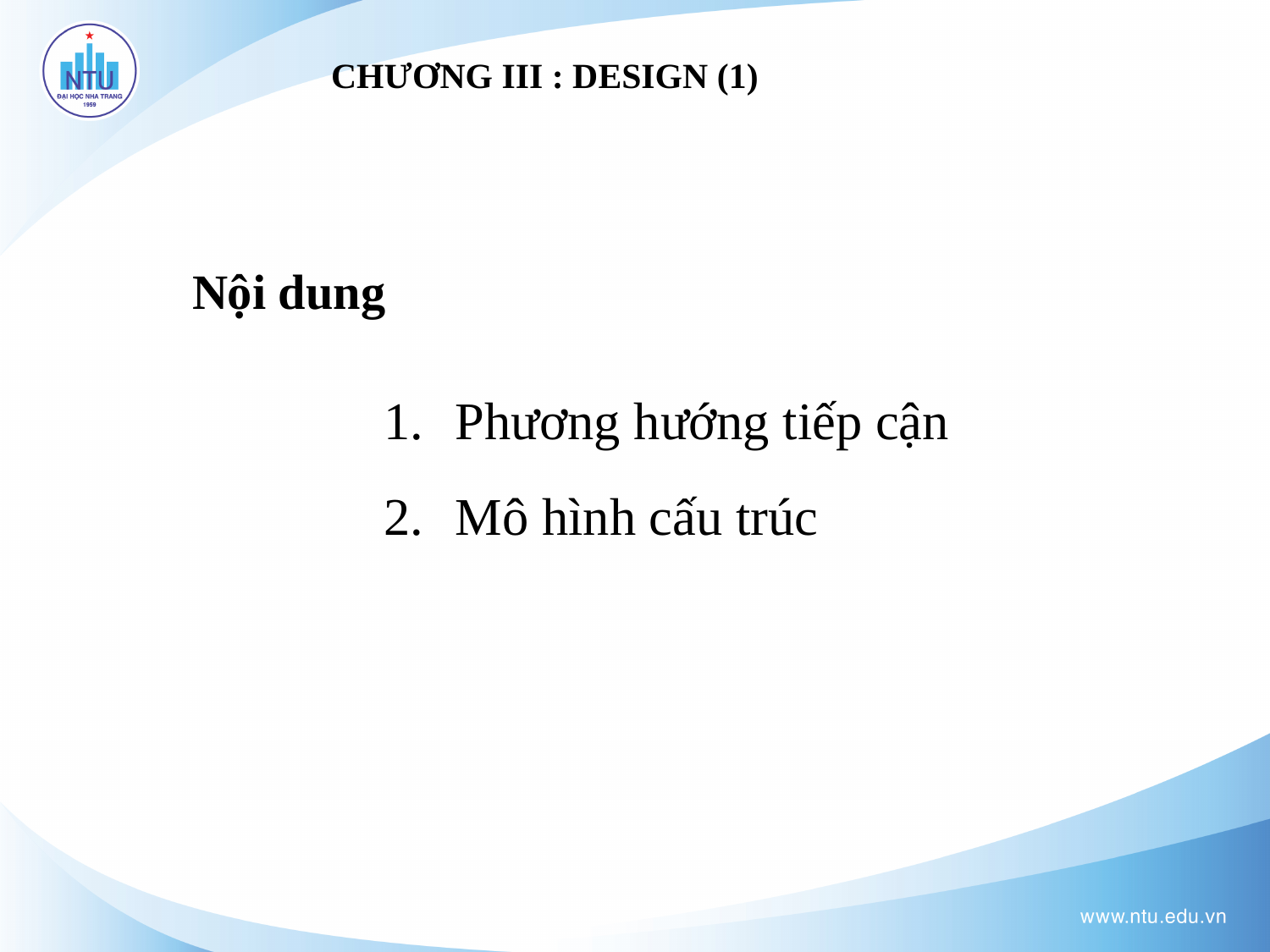

CHƯƠNG III : DESIGN (1)
Nội dung
Phương hướng tiếp cận
Mô hình cấu trúc